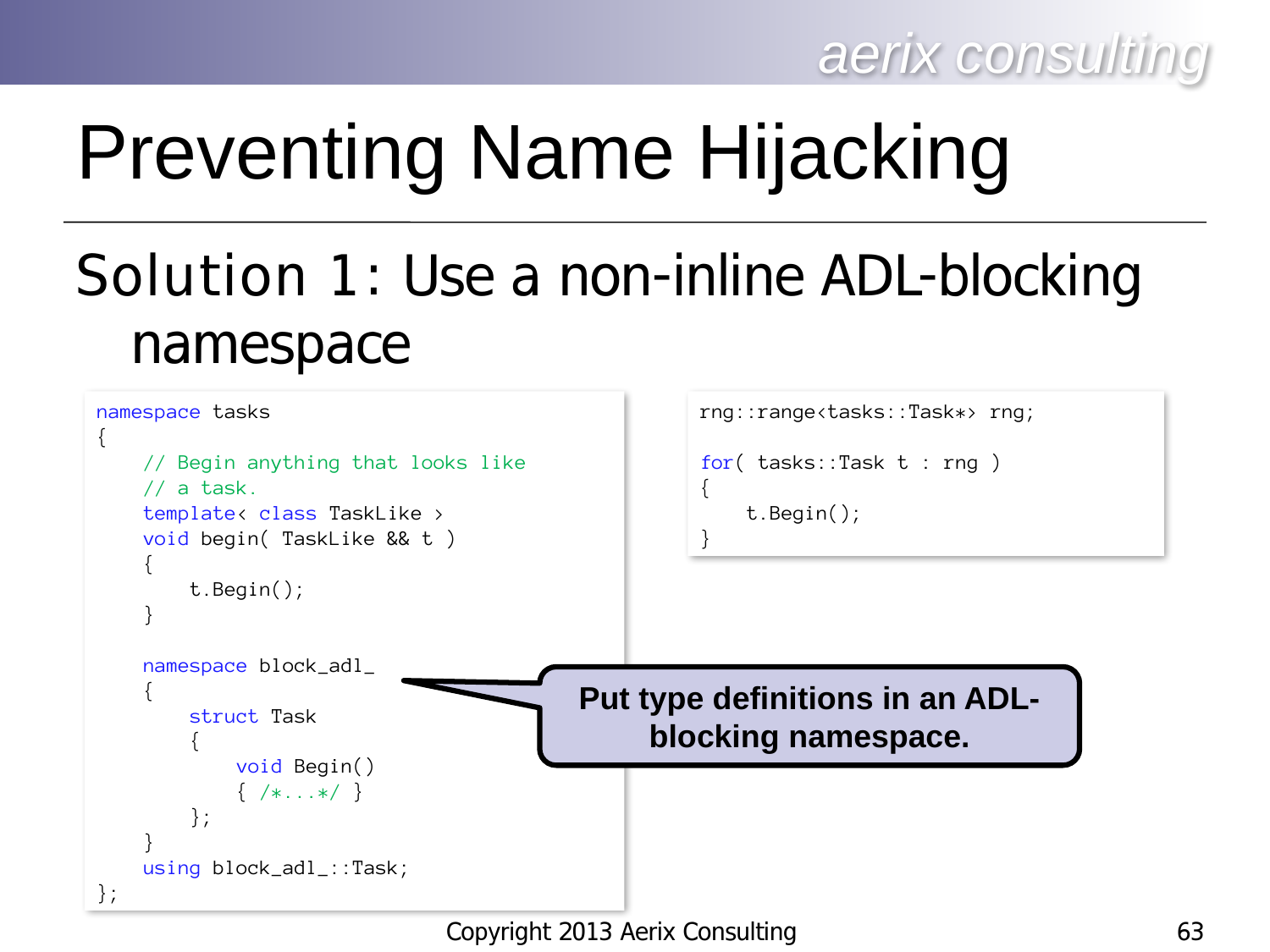

# Preventing Name Hijacking
Solution 1: Use a non-inline ADL-blocking namespace
namespace tasks
{
    // Begin anything that looks like
    // a task.
    template< class TaskLike >
    void begin( TaskLike && t )
    {
        t.Begin();
    }

    namespace block_adl_
    {
        struct Task
        {
            void Begin()
            { /*...*/ }
        };
    }
    using block_adl_::Task;
};
rng::range<tasks::Task*> rng;

for( tasks::Task t : rng )
{
    t.Begin();
}
Put type definitions in an ADL-blocking namespace.
63
Copyright 2013 Aerix Consulting